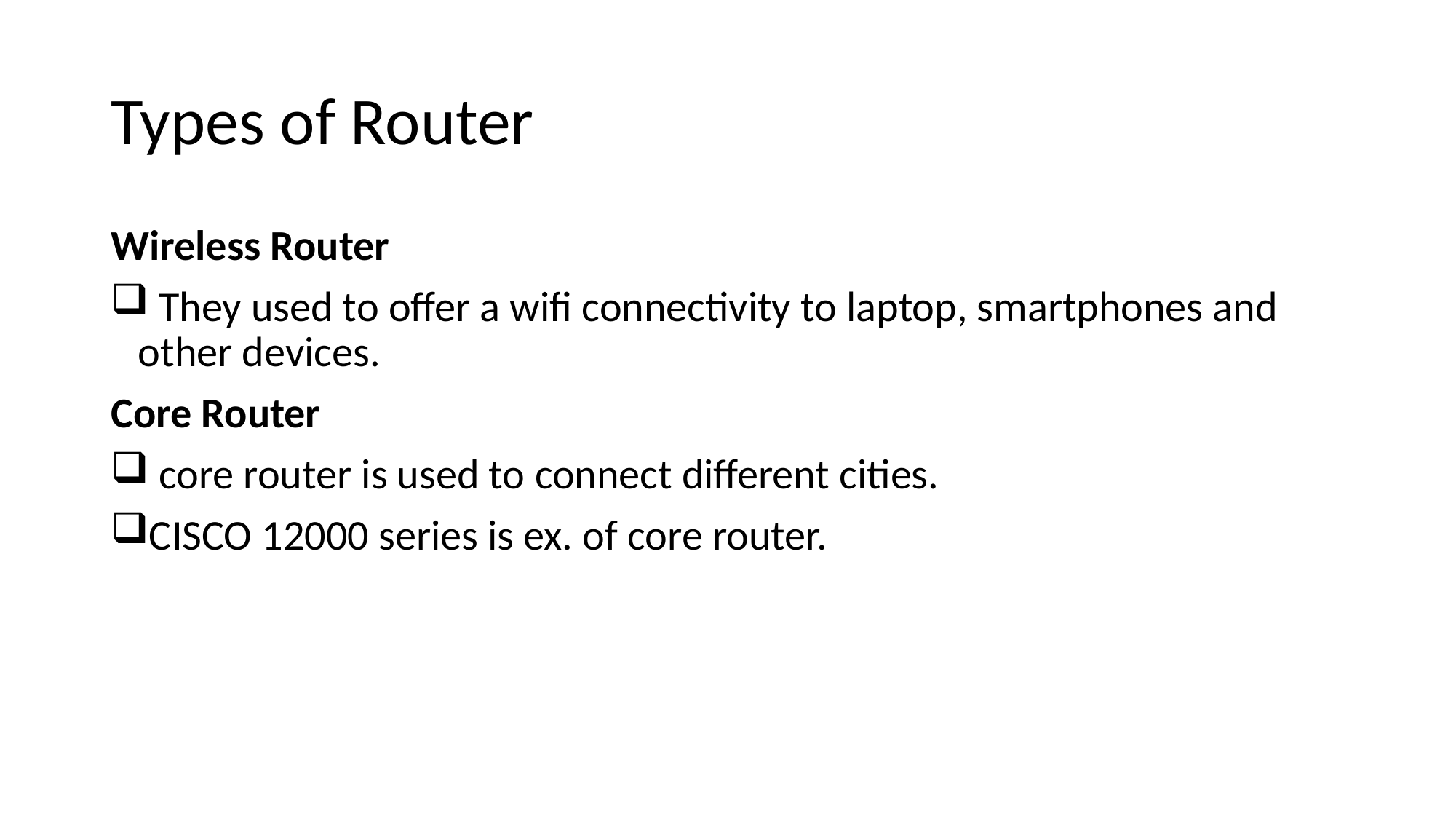

# Types of Router
Wireless Router
 They used to offer a wifi connectivity to laptop, smartphones and other devices.
Core Router
 core router is used to connect different cities.
CISCO 12000 series is ex. of core router.